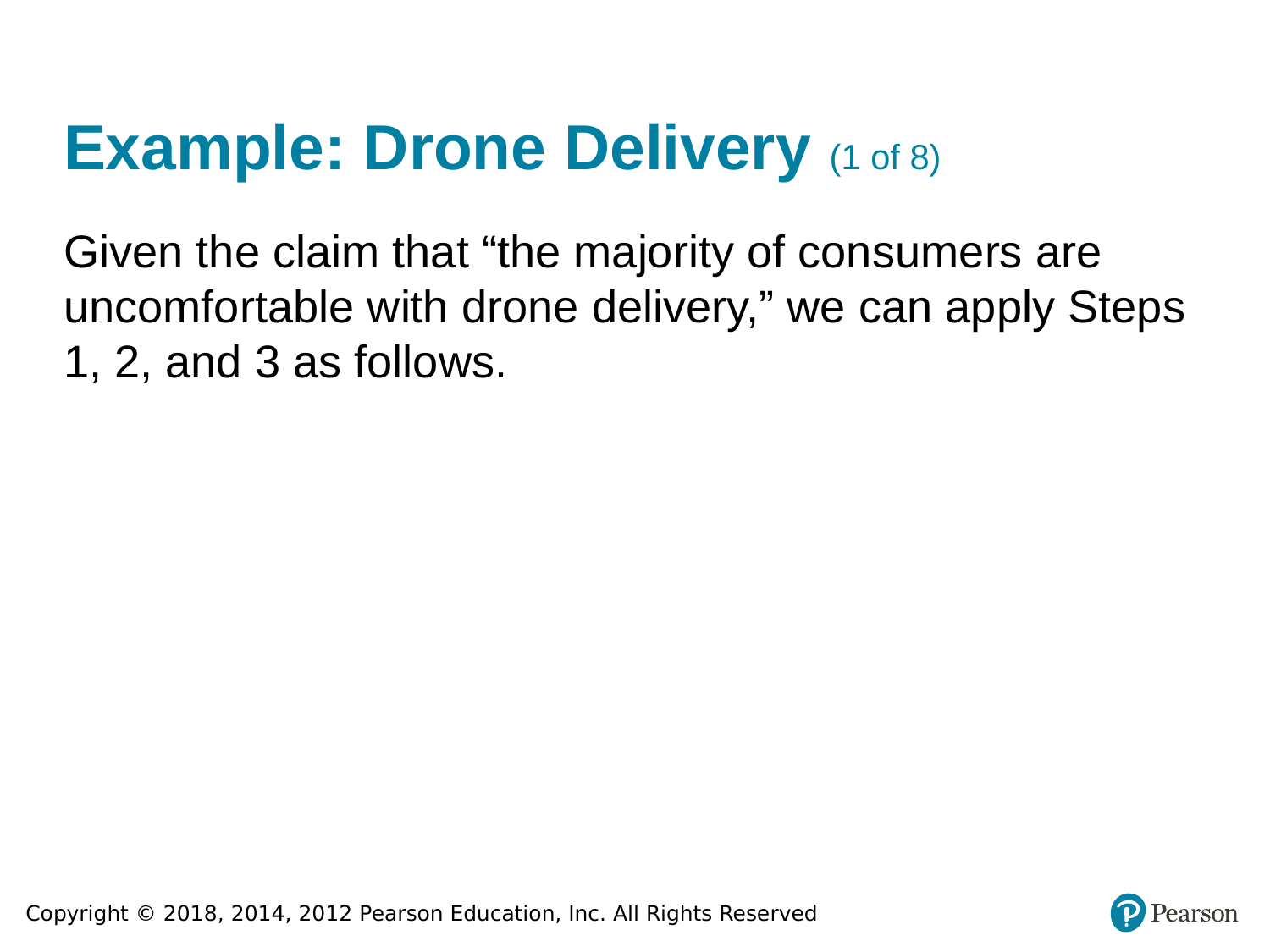

# Example: Drone Delivery (1 of 8)
Given the claim that “the majority of consumers are uncomfortable with drone delivery,” we can apply Steps 1, 2, and 3 as follows.